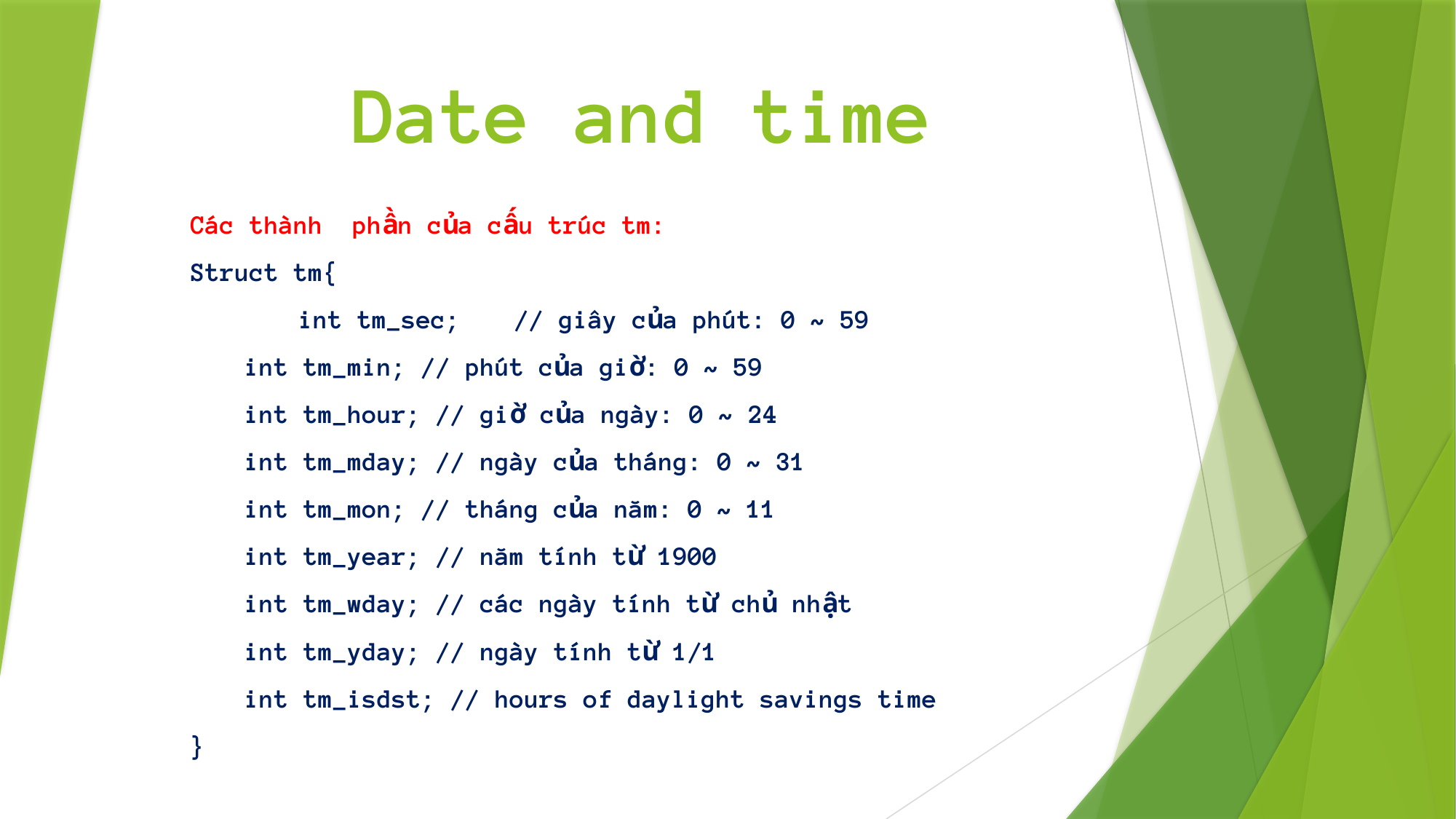

# Date and time
Các thành  phần của cấu trúc tm:
Struct tm{
	int tm_sec; 	// giây của phút: 0 ~ 59
int tm_min; // phút của giờ: 0 ~ 59
int tm_hour; // giờ của ngày: 0 ~ 24
int tm_mday; // ngày của tháng: 0 ~ 31
int tm_mon; // tháng của năm: 0 ~ 11
int tm_year; // năm tính từ 1900
int tm_wday; // các ngày tính từ chủ nhật
int tm_yday; // ngày tính từ 1/1
int tm_isdst; // hours of daylight savings time
}